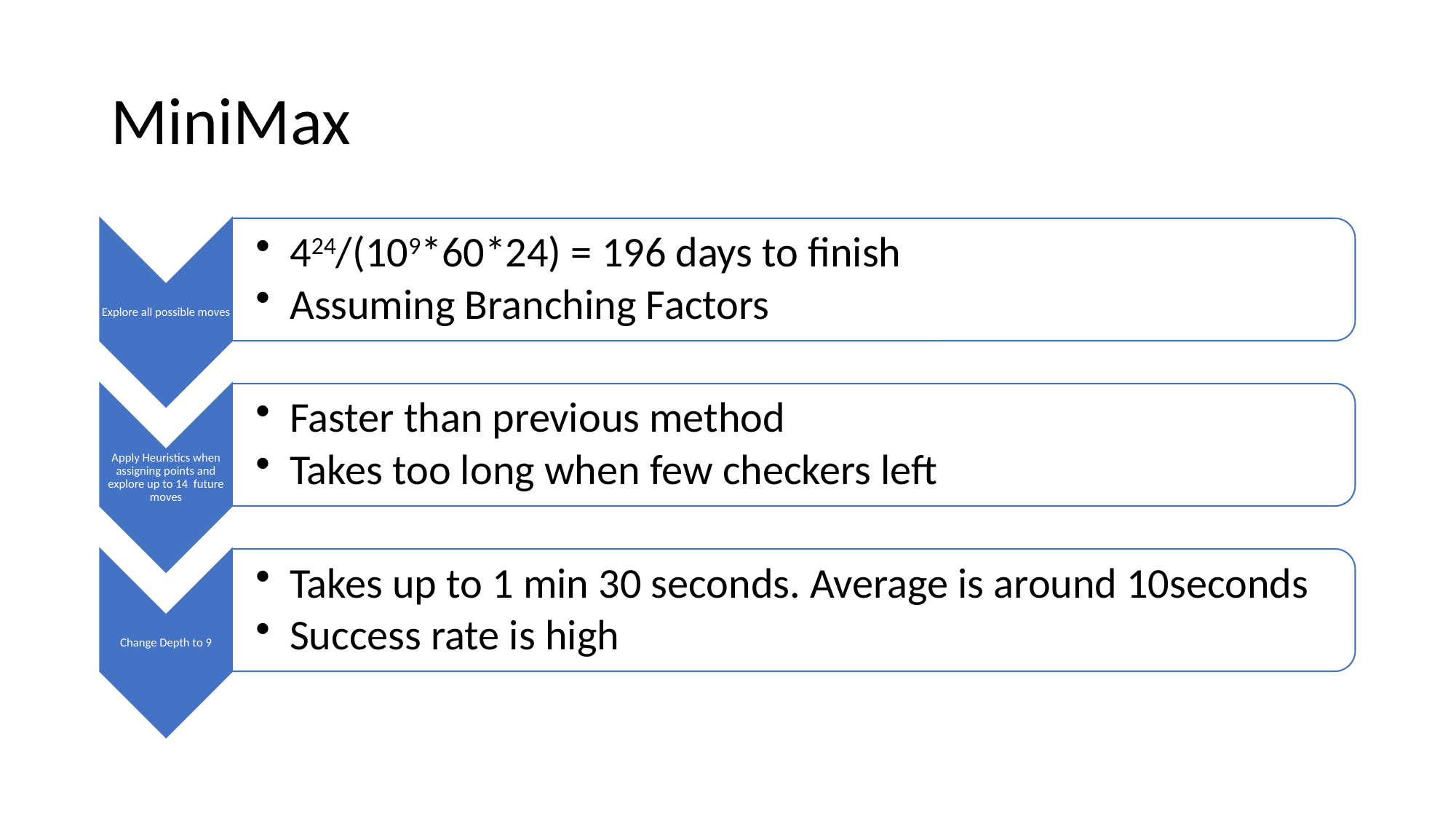

# MiniMax
Explore all possible moves
424/(109*60*24) = 196 days to finish
Assuming Branching Factors
Apply Heuristics when assigning points and explore up to 14  future moves
Faster than previous method
Takes too long when few checkers left
Change Depth to 9
Takes up to 1 min 30 seconds. Average is around 10seconds
Success rate is high